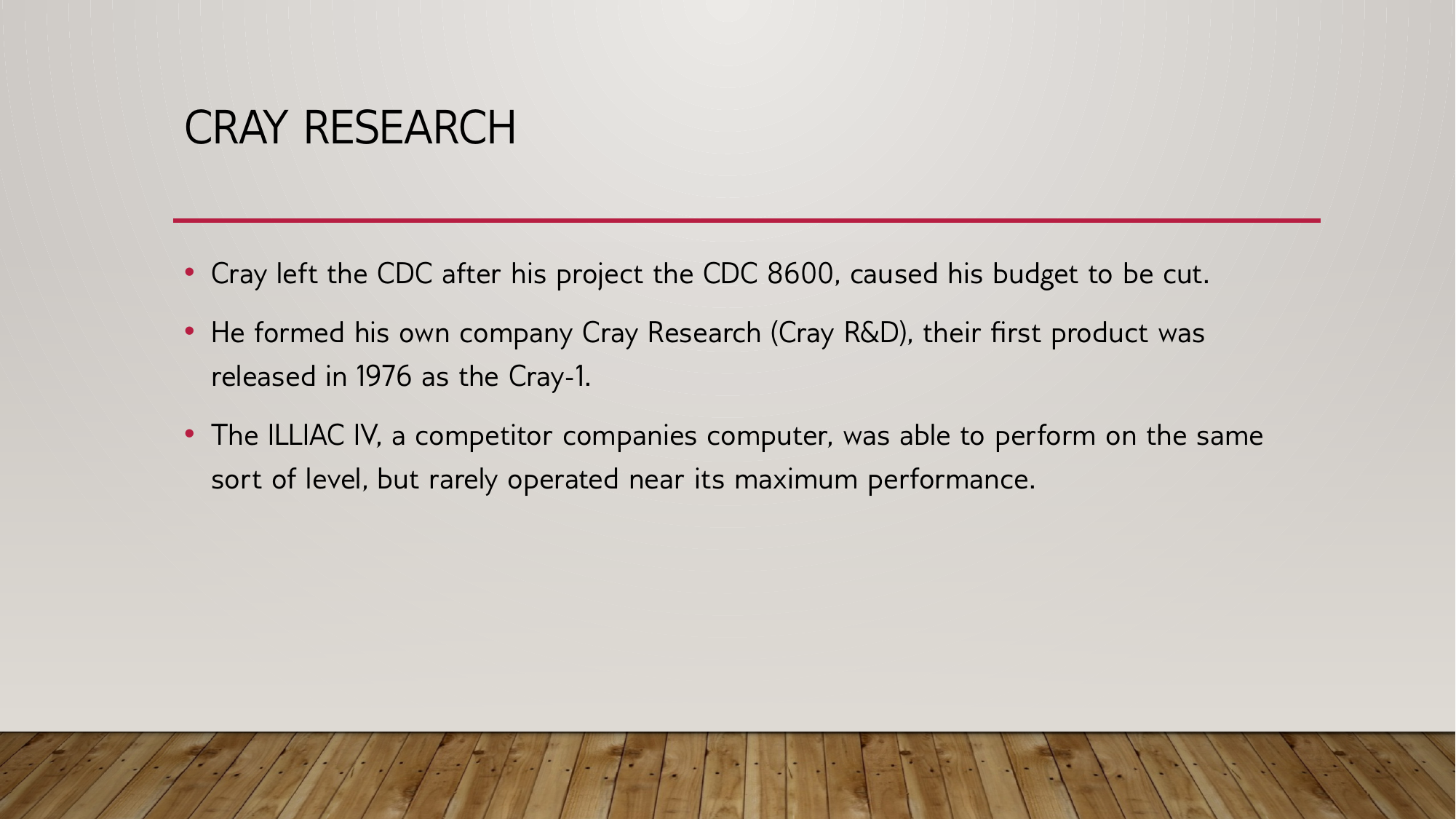

# Cray Research
Cray left the CDC after his project the CDC 8600, caused his budget to be cut.
He formed his own company Cray Research (Cray R&D), their first product was released in 1976 as the Cray-1.
The ILLIAC IV, a competitor companies computer, was able to perform on the same sort of level, but rarely operated near its maximum performance.